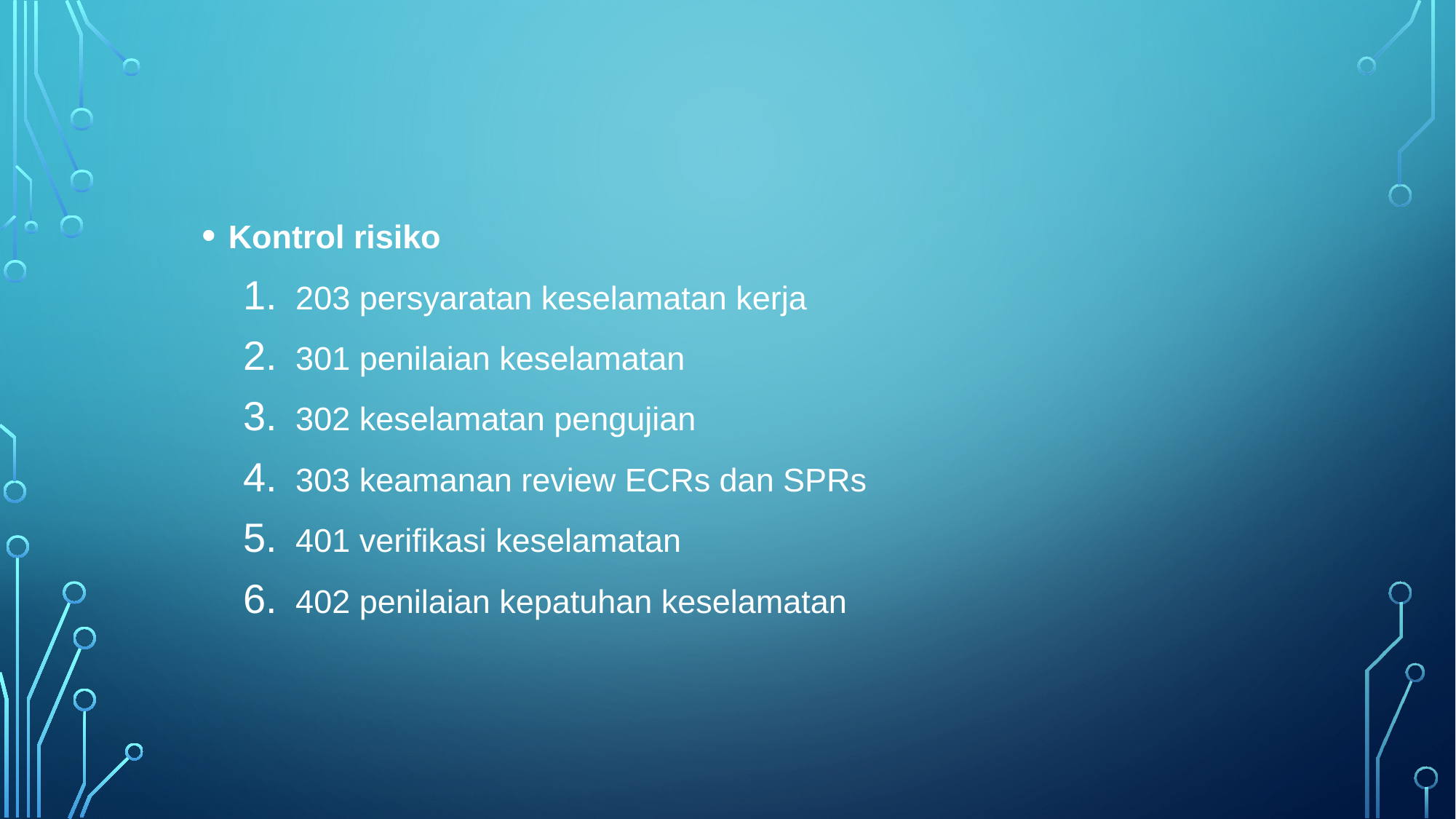

Kontrol risiko
203 persyaratan keselamatan kerja
301 penilaian keselamatan
302 keselamatan pengujian
303 keamanan review ECRs dan SPRs
401 verifikasi keselamatan
402 penilaian kepatuhan keselamatan